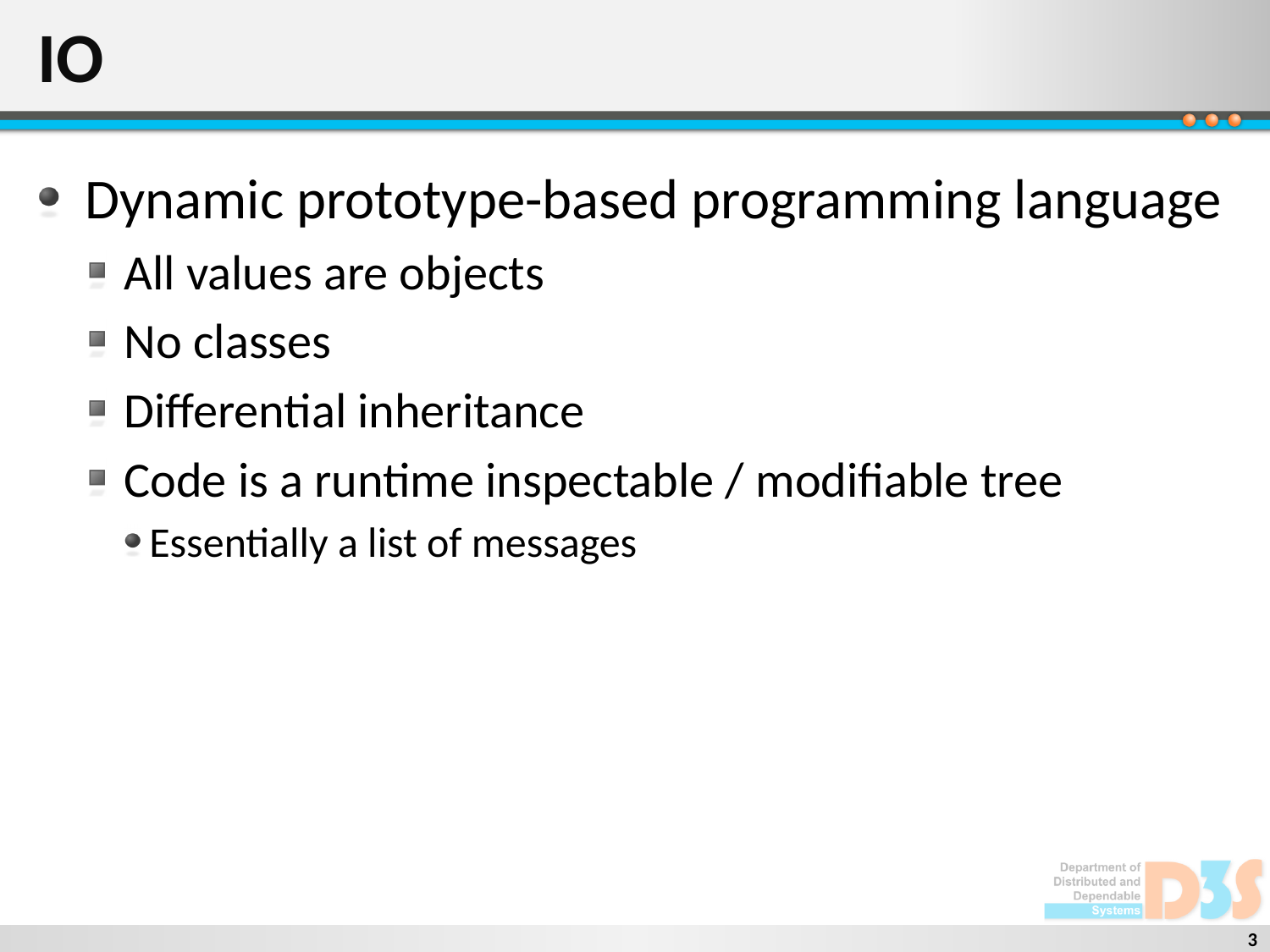

# IO
Dynamic prototype-based programming language
All values are objects
No classes
Differential inheritance
Code is a runtime inspectable / modifiable tree
Essentially a list of messages
3